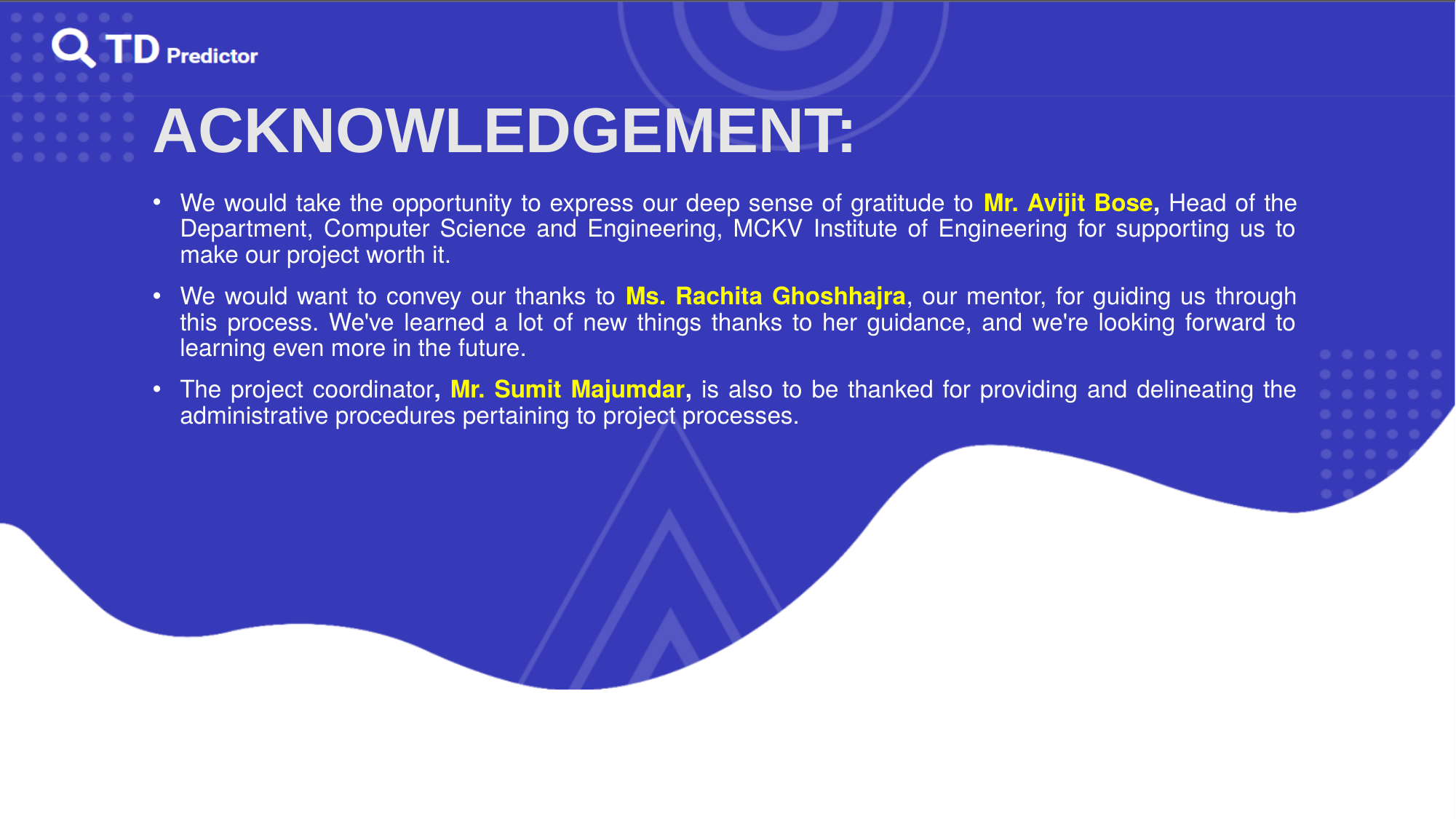

# ACKNOWLEDGEMENT:
We would take the opportunity to express our deep sense of gratitude to Mr. Avijit Bose, Head of the Department, Computer Science and Engineering, MCKV Institute of Engineering for supporting us to make our project worth it.
We would want to convey our thanks to Ms. Rachita Ghoshhajra, our mentor, for guiding us through this process. We've learned a lot of new things thanks to her guidance, and we're looking forward to learning even more in the future.
The project coordinator, Mr. Sumit Majumdar, is also to be thanked for providing and delineating the administrative procedures pertaining to project processes.